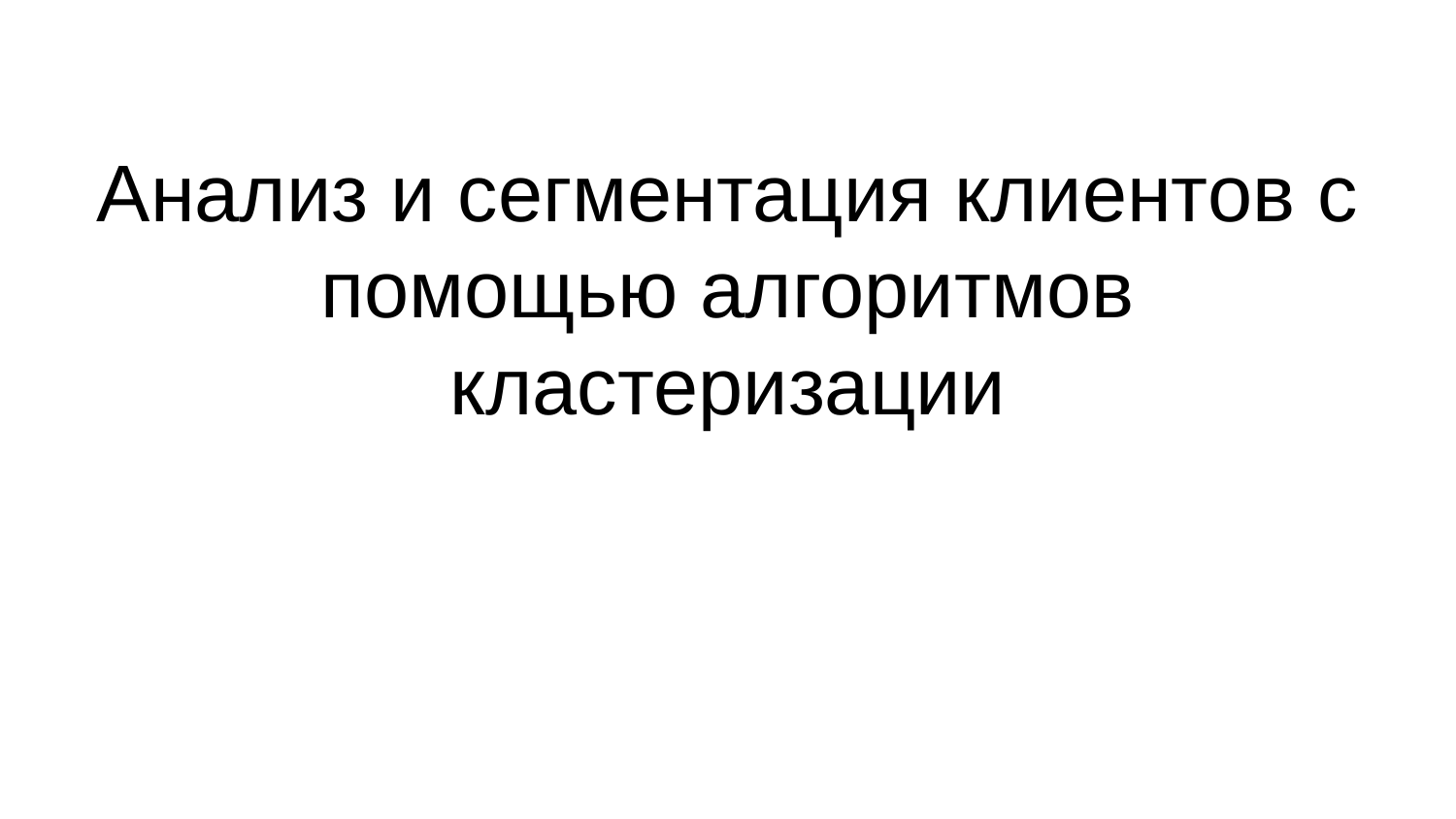

# Анализ и сегментация клиентов с помощью алгоритмов кластеризации